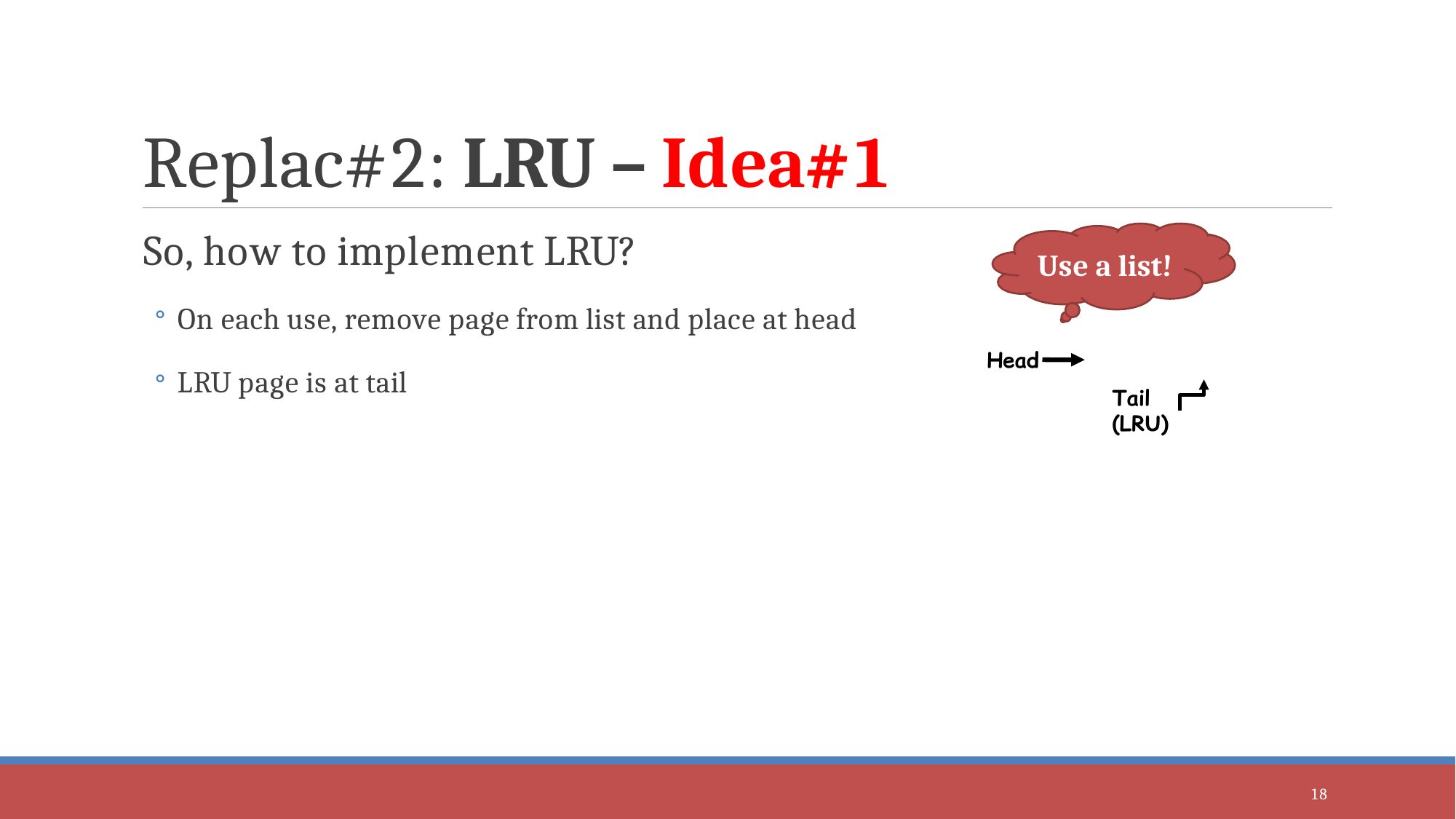

# Replac#2: LRU – Idea#1
So, how to implement LRU?
On each use, remove page from list and place at head
LRU page is at tail

Use a list!
Head

Tail
(LRU)
18